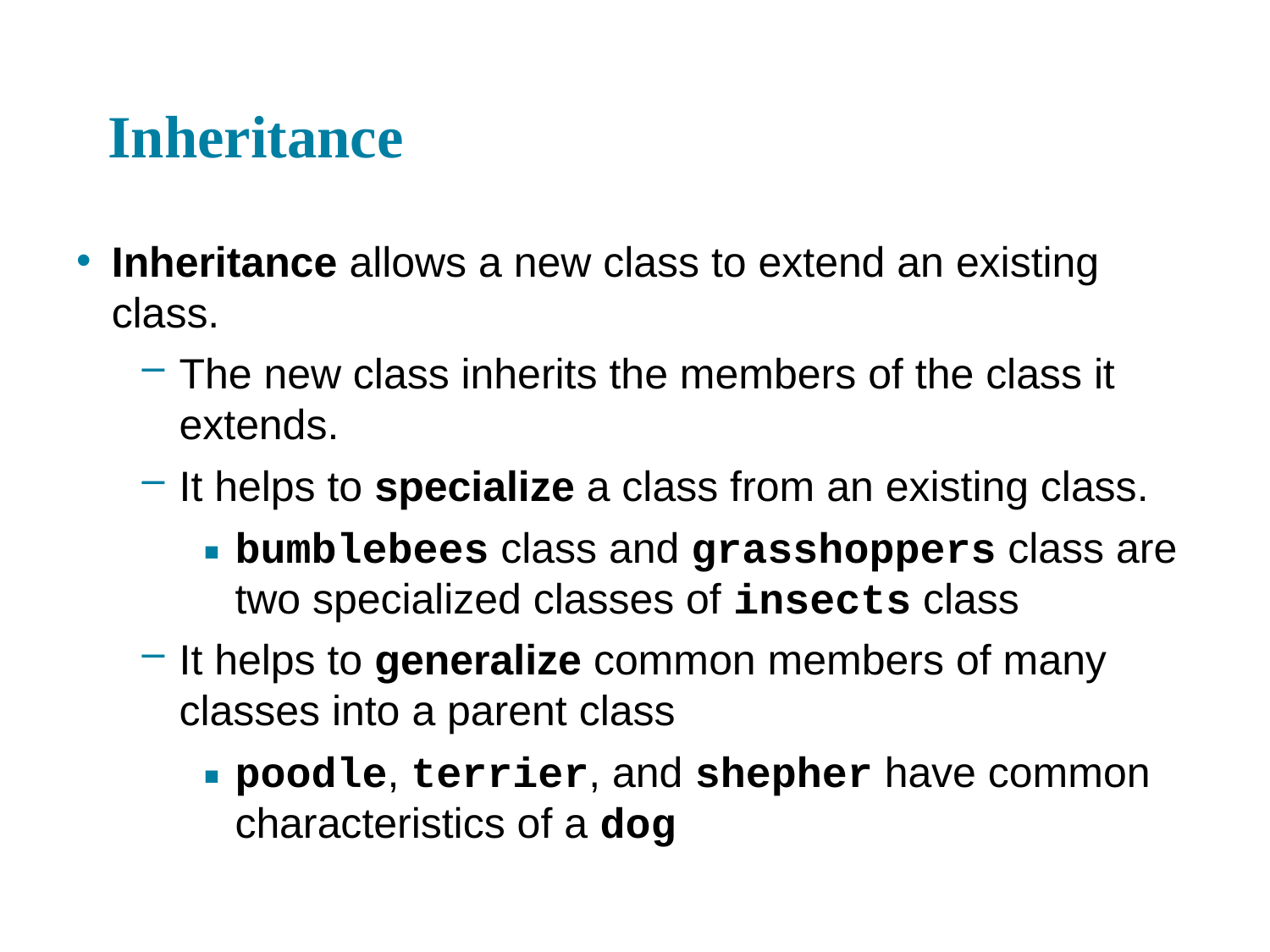

# Inheritance
Inheritance allows a new class to extend an existing class.
The new class inherits the members of the class it extends.
It helps to specialize a class from an existing class.
bumblebees class and grasshoppers class are two specialized classes of insects class
It helps to generalize common members of many classes into a parent class
poodle, terrier, and shepher have common characteristics of a dog